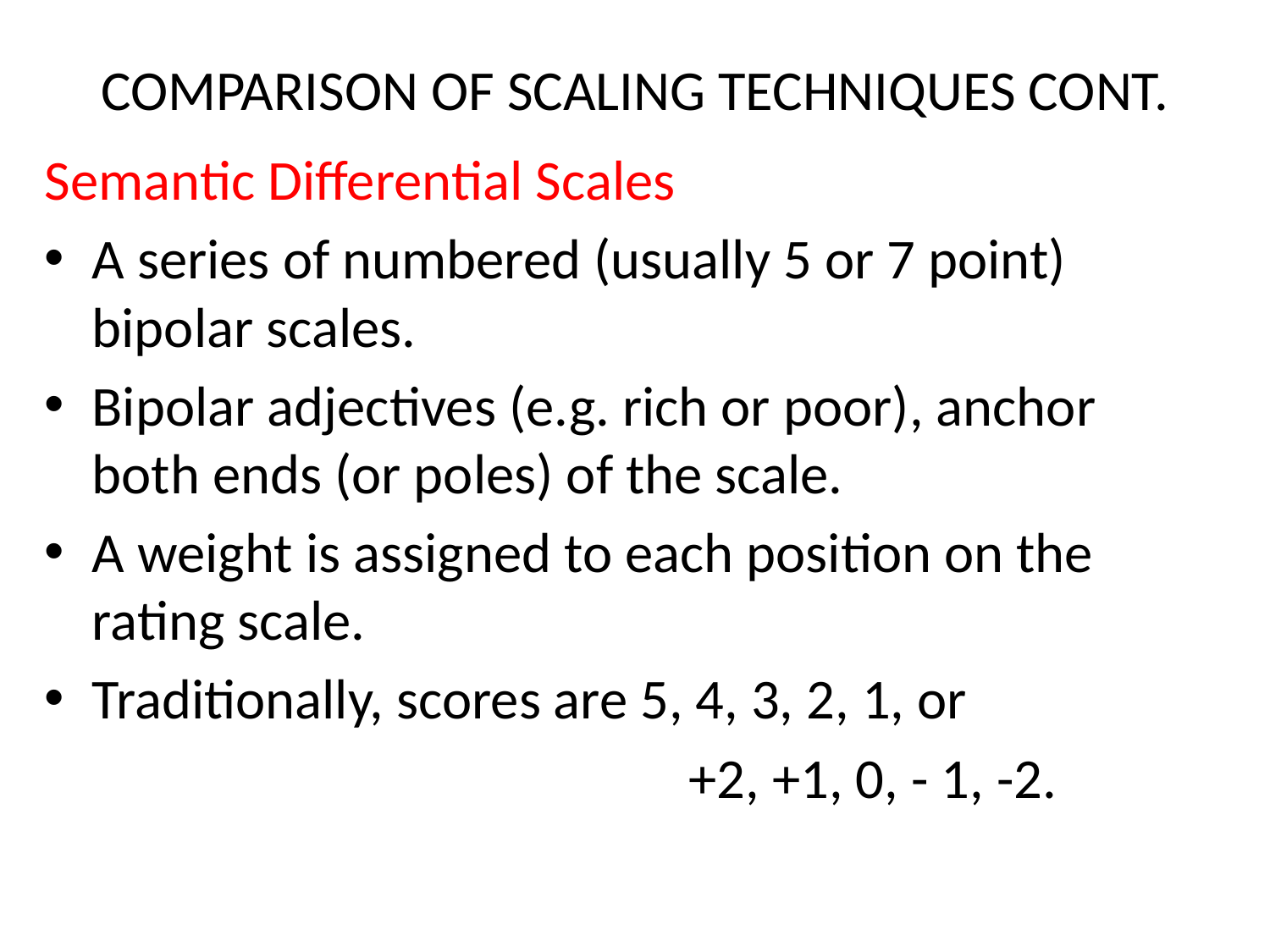

# COMPARISON OF SCALING TECHNIQUES CONT.
Semantic Differential Scales
A series of numbered (usually 5 or 7 point) bipolar scales.
Bipolar adjectives (e.g. rich or poor), anchor both ends (or poles) of the scale.
A weight is assigned to each position on the rating scale.
Traditionally, scores are 5, 4, 3, 2, 1, or
					       +2, +1, 0, - 1, -2.